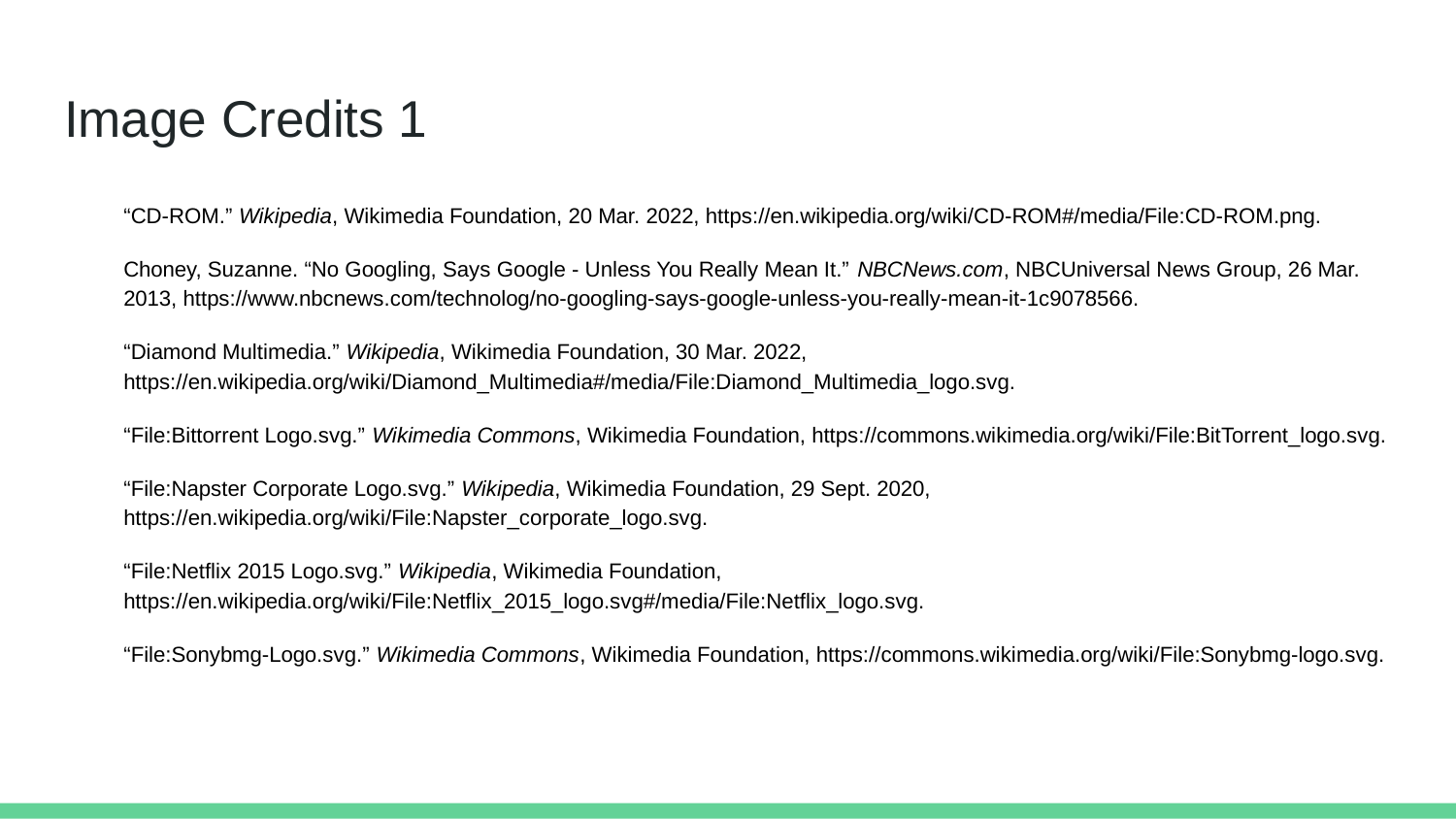

# Image Credits 1
“CD-ROM.” Wikipedia, Wikimedia Foundation, 20 Mar. 2022, https://en.wikipedia.org/wiki/CD-ROM#/media/File:CD-ROM.png.
Choney, Suzanne. “No Googling, Says Google - Unless You Really Mean It.” NBCNews.com, NBCUniversal News Group, 26 Mar. 2013, https://www.nbcnews.com/technolog/no-googling-says-google-unless-you-really-mean-it-1c9078566.
“Diamond Multimedia.” Wikipedia, Wikimedia Foundation, 30 Mar. 2022, https://en.wikipedia.org/wiki/Diamond_Multimedia#/media/File:Diamond_Multimedia_logo.svg.
“File:Bittorrent Logo.svg.” Wikimedia Commons, Wikimedia Foundation, https://commons.wikimedia.org/wiki/File:BitTorrent_logo.svg.
“File:Napster Corporate Logo.svg.” Wikipedia, Wikimedia Foundation, 29 Sept. 2020, https://en.wikipedia.org/wiki/File:Napster_corporate_logo.svg.
“File:Netflix 2015 Logo.svg.” Wikipedia, Wikimedia Foundation, https://en.wikipedia.org/wiki/File:Netflix_2015_logo.svg#/media/File:Netflix_logo.svg.
“File:Sonybmg-Logo.svg.” Wikimedia Commons, Wikimedia Foundation, https://commons.wikimedia.org/wiki/File:Sonybmg-logo.svg.